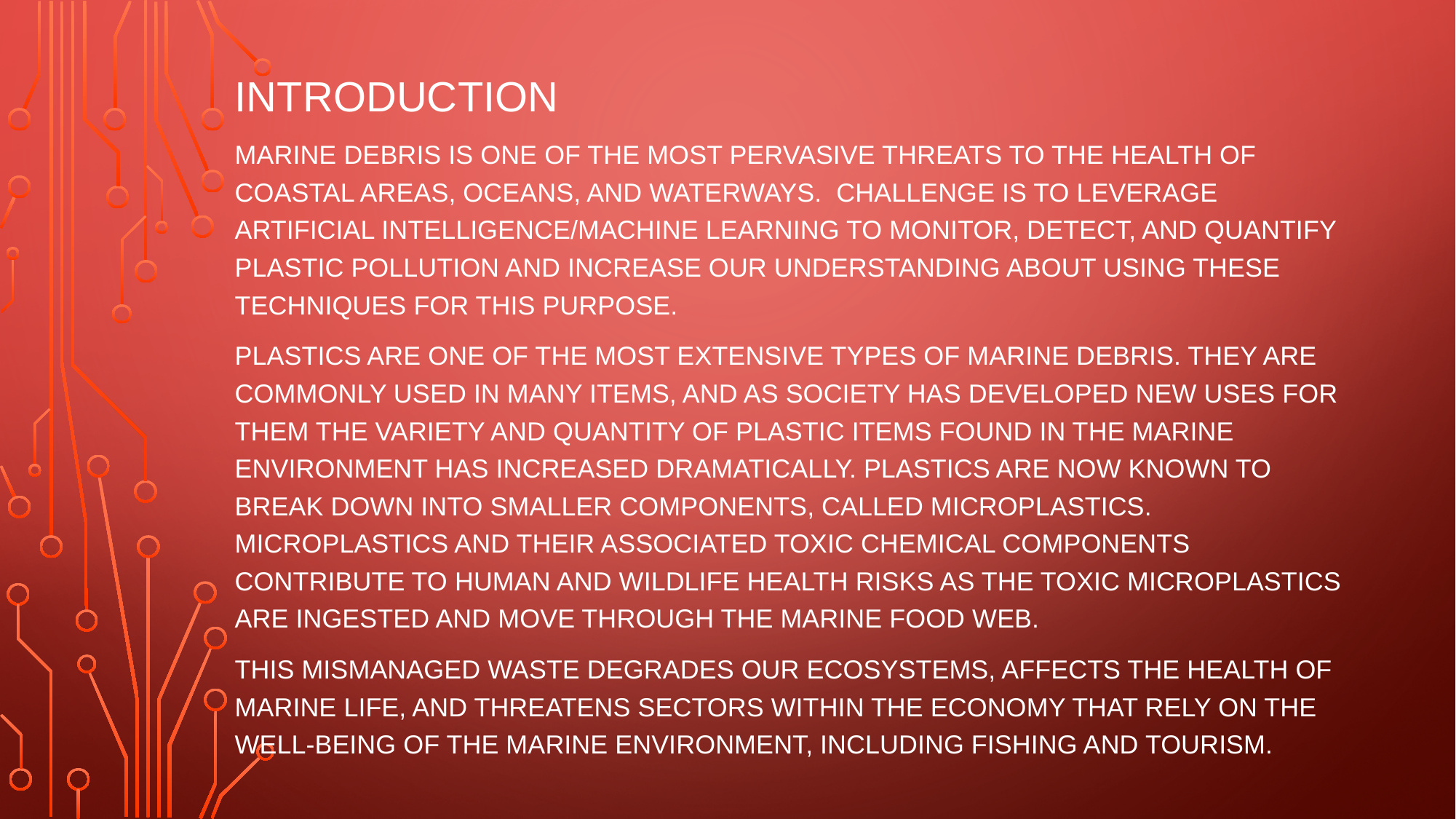

# Introduction
Marine debris is one of the most pervasive threats to the health of coastal areas, oceans, and waterways.  challenge is to leverage Artificial Intelligence/Machine Learning to monitor, detect, and quantify plastic pollution and increase our understanding about using these techniques for this purpose.
Plastics are one of the most extensive types of marine debris. They are commonly used in many items, and as society has developed new uses for them the variety and quantity of plastic items found in the marine environment has increased dramatically. Plastics are now known to break down into smaller components, called microplastics. Microplastics and their associated toxic chemical components contribute to human and wildlife health risks as the toxic microplastics are ingested and move through the marine food web.
This mismanaged waste degrades our ecosystems, affects the health of marine life, and threatens sectors within the economy that rely on the well-being of the marine environment, including fishing and tourism.